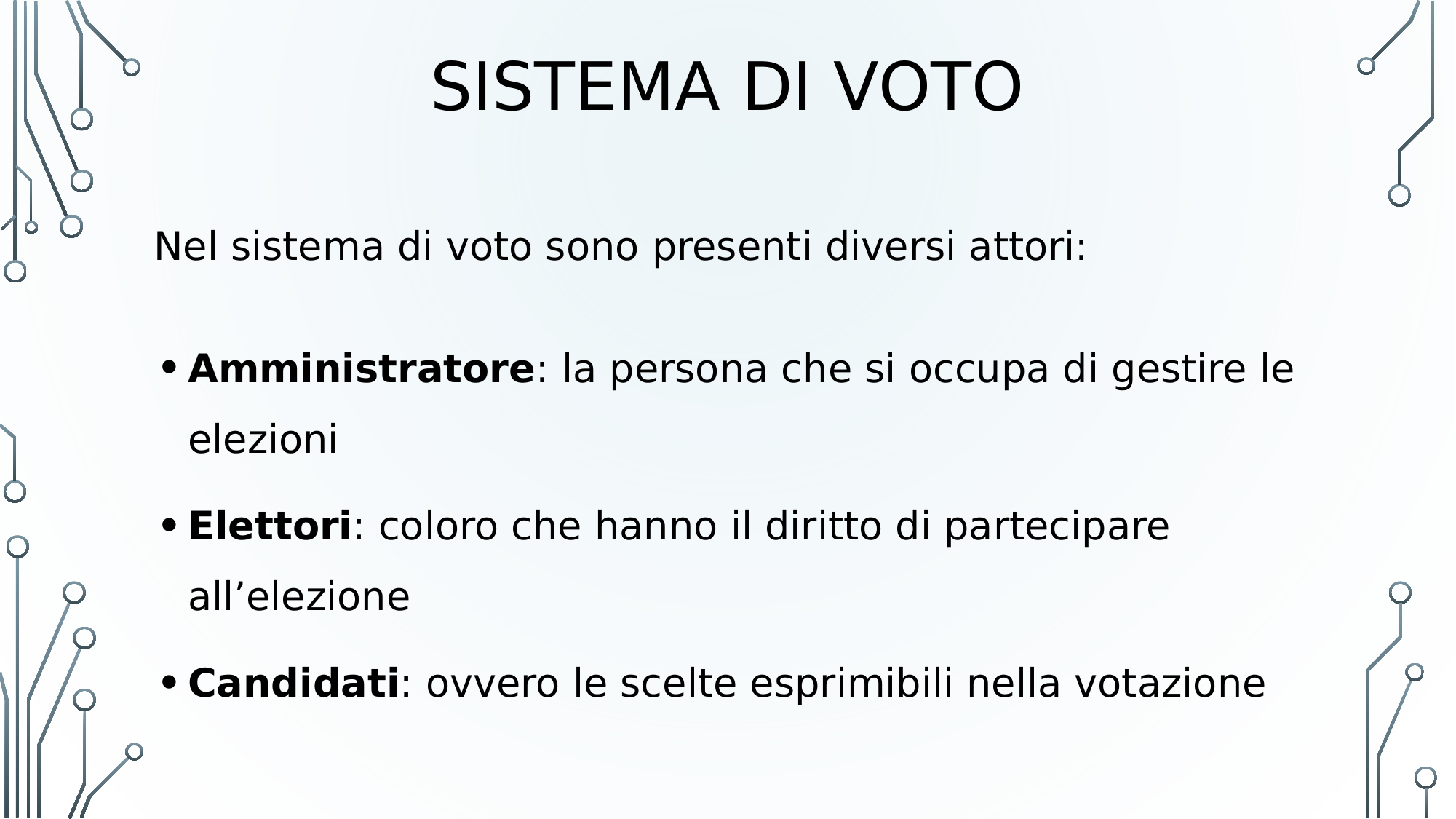

# SISTEMA DI VOTO
Nel sistema di voto sono presenti diversi attori:
Amministratore: la persona che si occupa di gestire le elezioni
Elettori: coloro che hanno il diritto di partecipare all’elezione
Candidati: ovvero le scelte esprimibili nella votazione